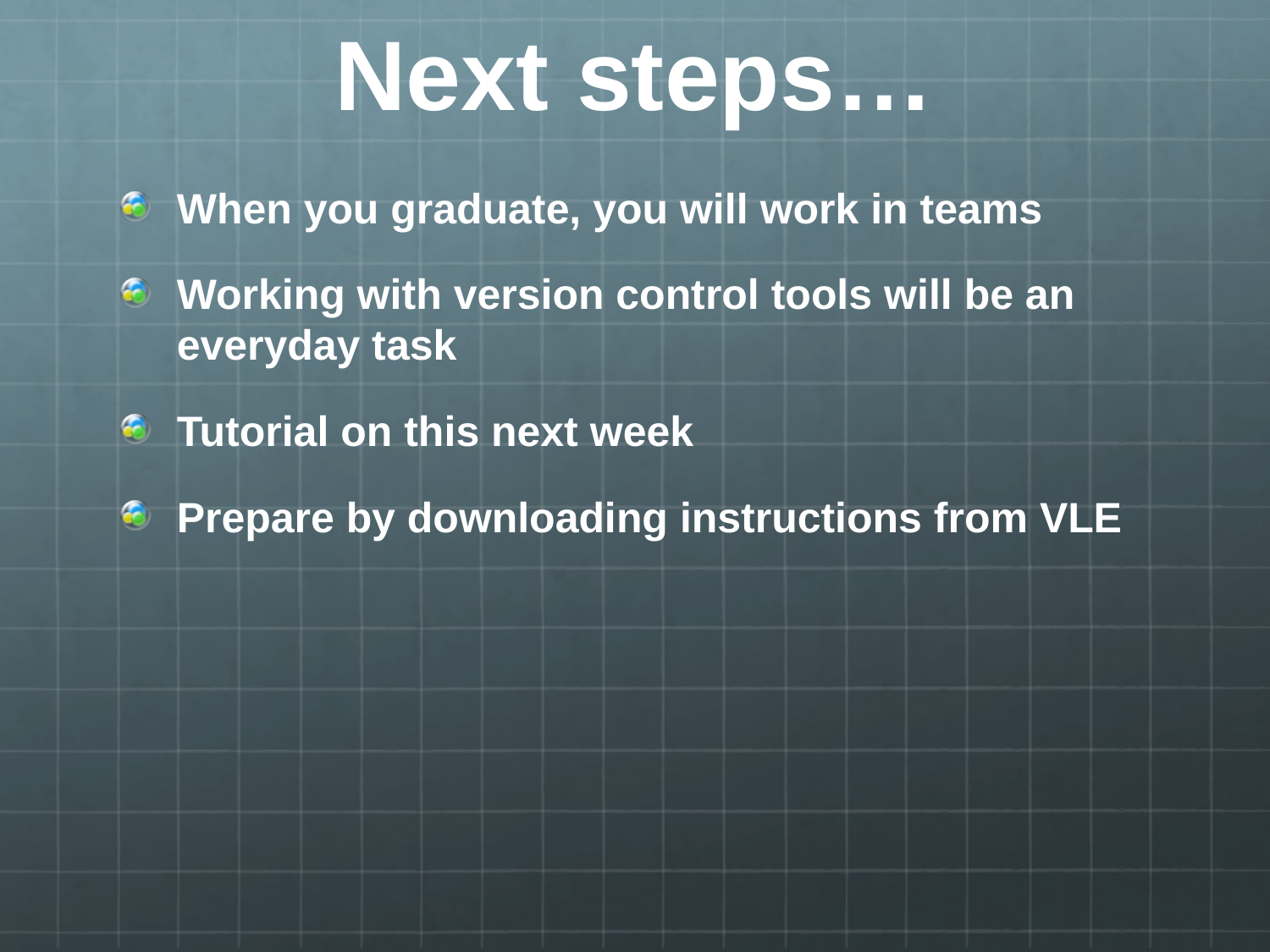

# Next steps…
When you graduate, you will work in teams
Working with version control tools will be an everyday task
Tutorial on this next week
Prepare by downloading instructions from VLE